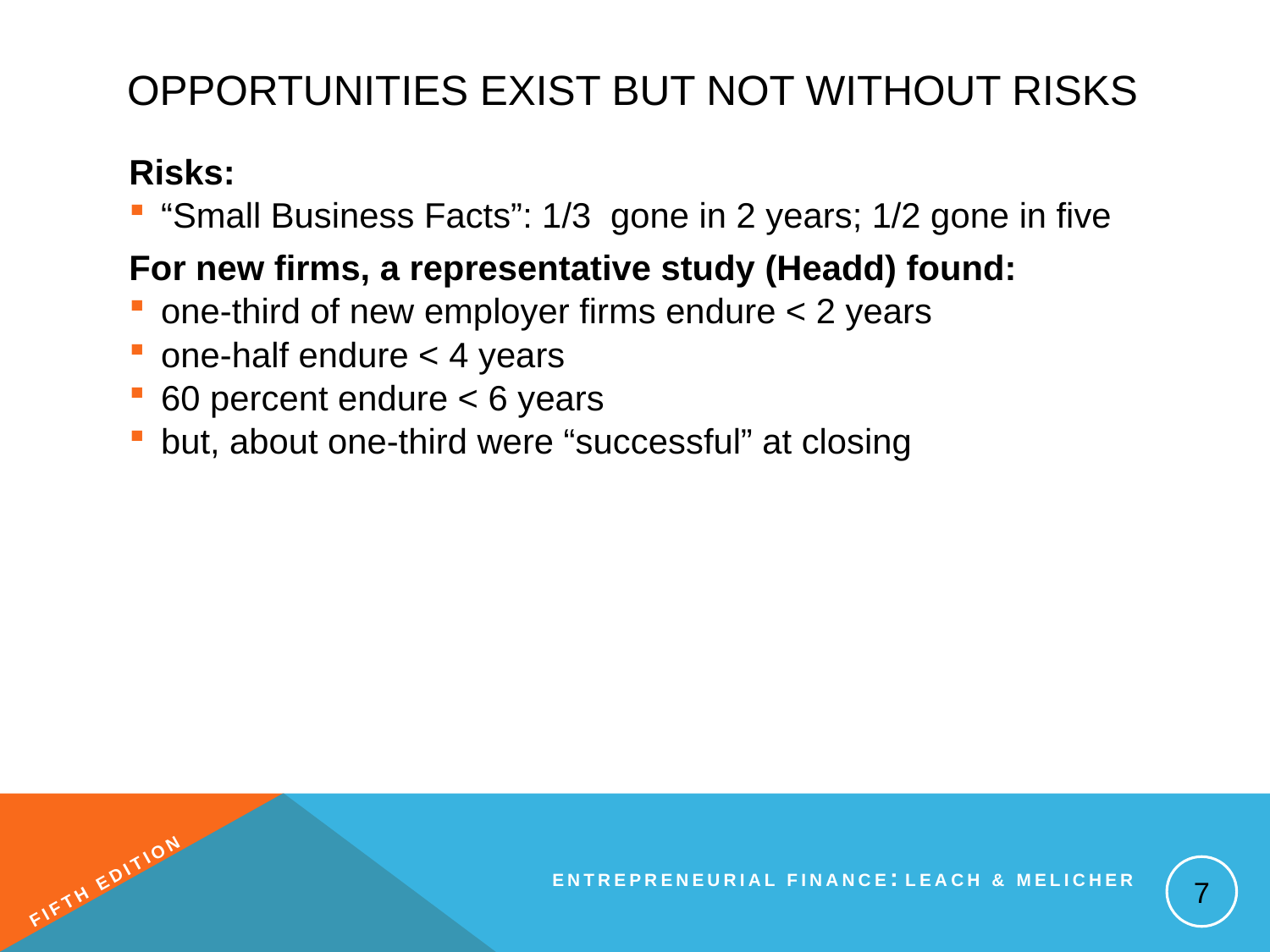

# Opportunities Exist but Not Without Risks
Risks:
“Small Business Facts”: 1/3  gone in 2 years; 1/2 gone in five
For new firms, a representative study (Headd) found:
one-third of new employer firms endure < 2 years
one-half endure < 4 years
60 percent endure < 6 years
but, about one-third were “successful” at closing

7